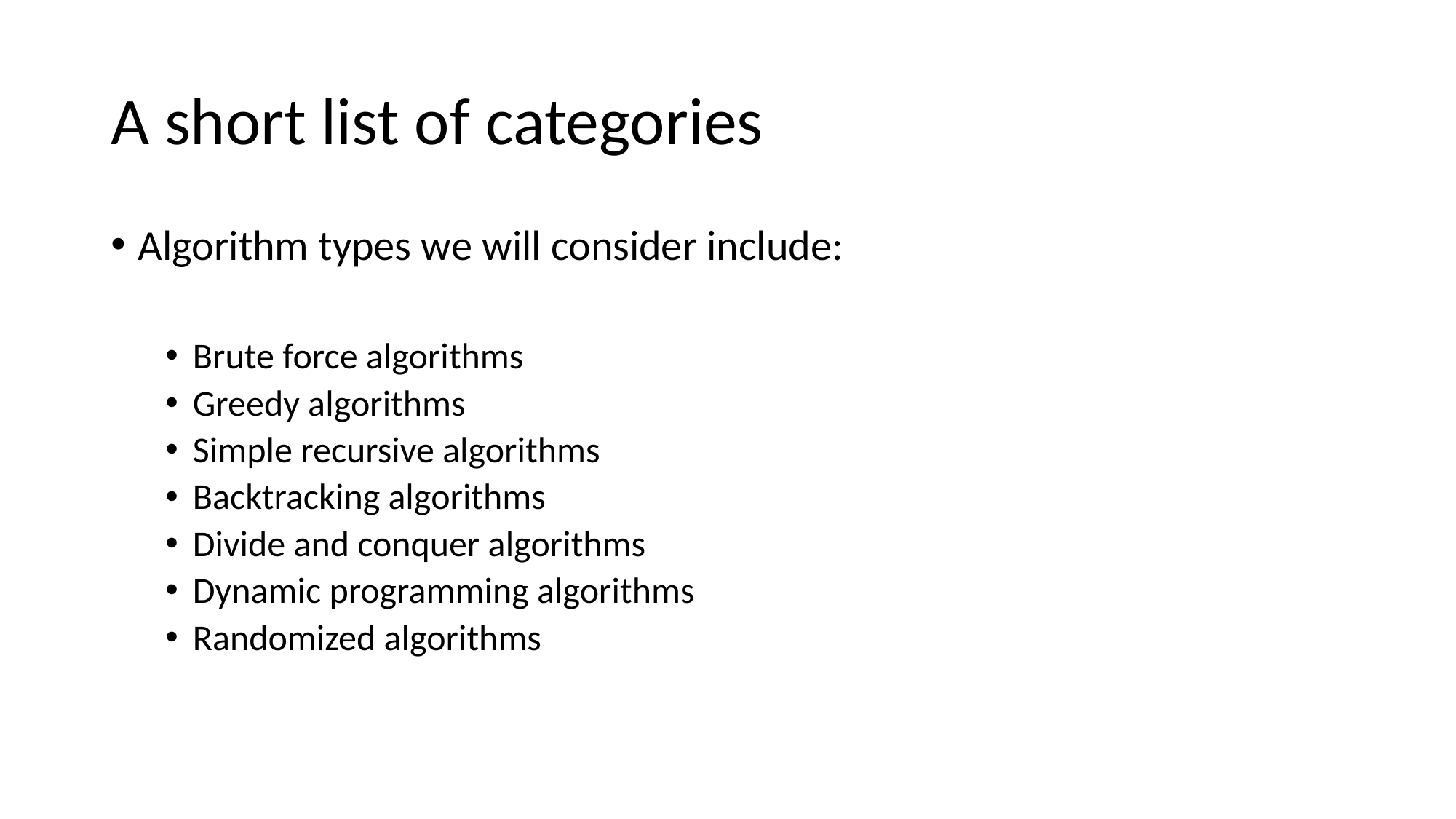

# A short list of categories
Algorithm types we will consider include:

Brute force algorithms
Greedy algorithms
Simple recursive algorithms
Backtracking algorithms
Divide and conquer algorithms
Dynamic programming algorithms
Randomized algorithms